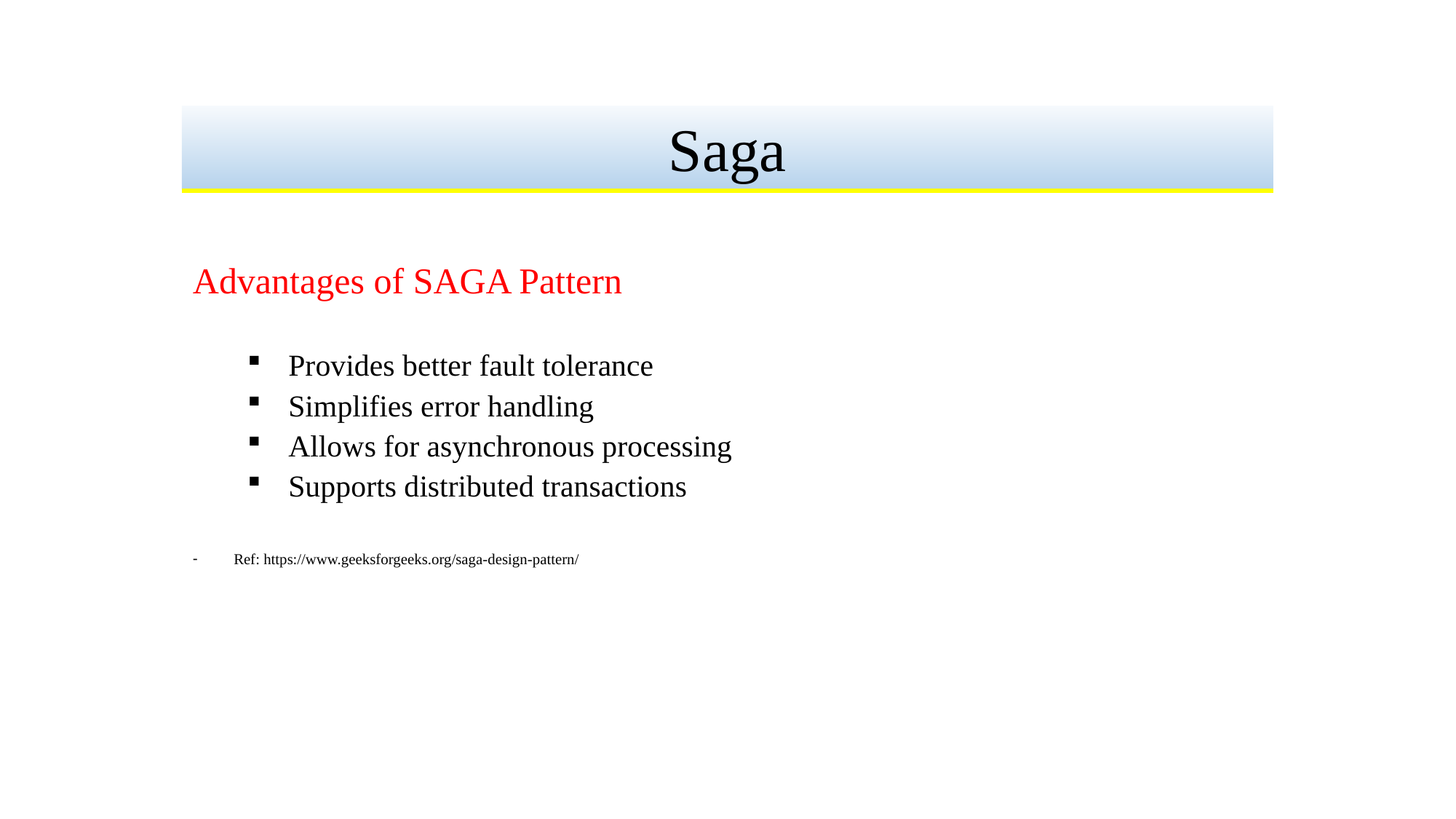

#
Saga
Advantages of SAGA Pattern

Provides better fault tolerance
Simplifies error handling
Allows for asynchronous processing
Supports distributed transactions
Ref: https://www.geeksforgeeks.org/saga-design-pattern/